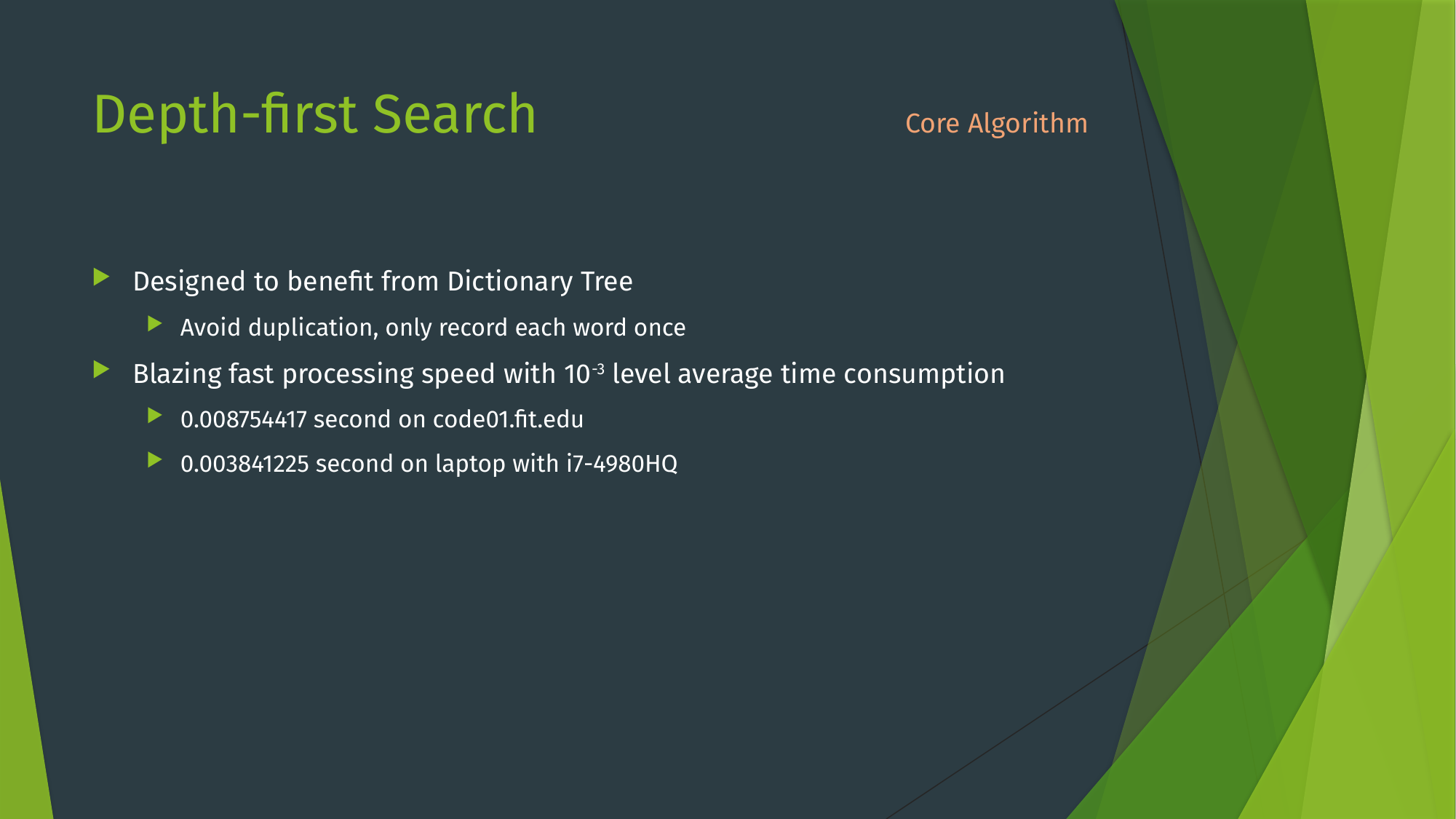

# Depth-first Search	Core Algorithm
Designed to benefit from Dictionary Tree
Avoid duplication, only record each word once
Blazing fast processing speed with 10-3 level average time consumption
0.008754417 second on code01.fit.edu
0.003841225 second on laptop with i7-4980HQ